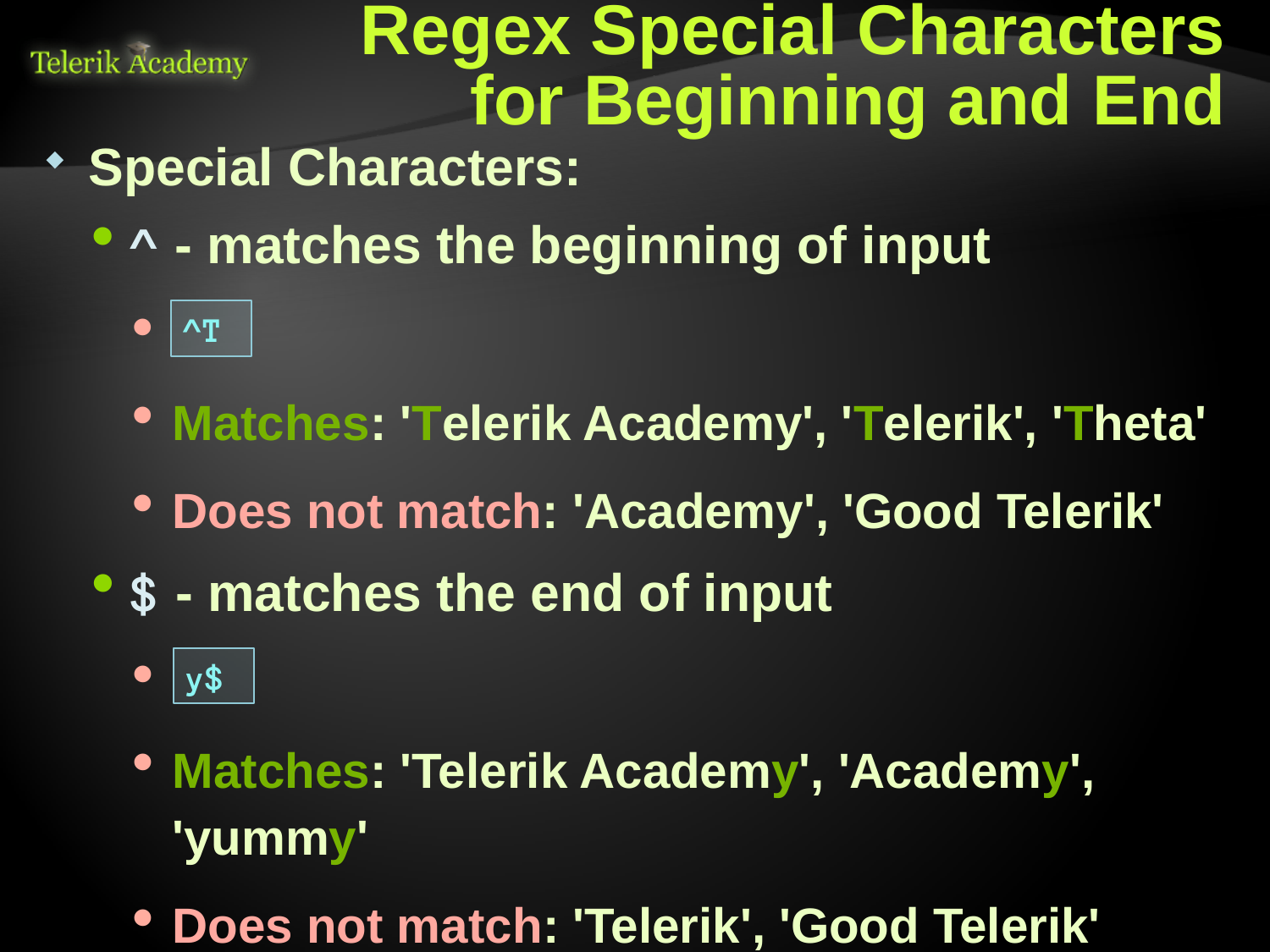

# Regex Special Characters for Beginning and End
Special Characters:
^ - matches the beginning of input

Matches: 'Telerik Academy', 'Telerik', 'Theta'
Does not match: 'Academy', 'Good Telerik'
^T
$ - matches the end of input

Matches: 'Telerik Academy', 'Academy', 'yummy'
Does not match: 'Telerik', 'Good Telerik'
y$